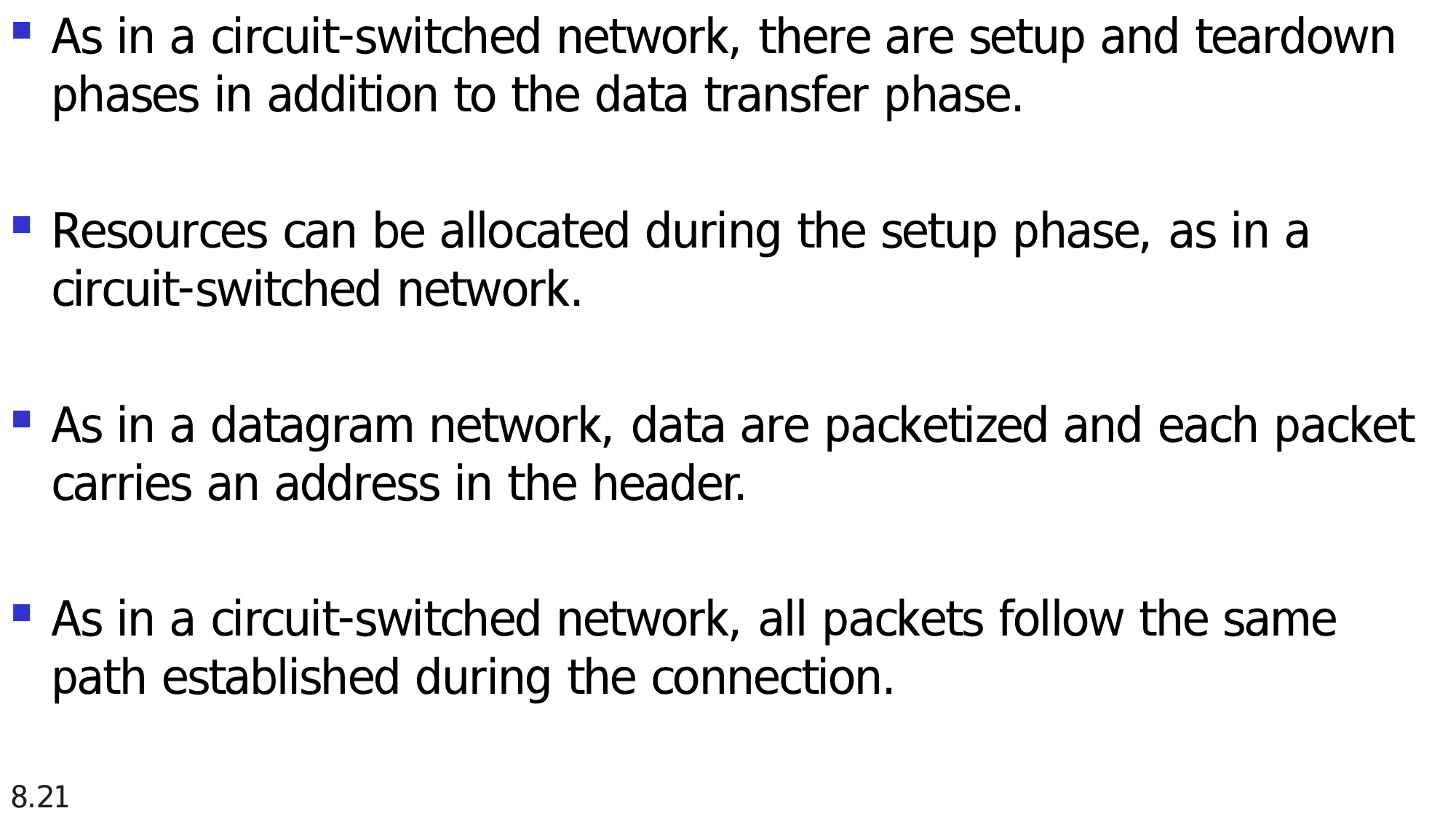

As in a circuit-switched network, there are setup and teardown phases in addition to the data transfer phase.

Resources can be allocated during the setup phase, as in a circuit-switched network.

As in a datagram network, data are packetized and each packet carries an address in the header.

As in a circuit-switched network, all packets follow the same path established during the connection.
8.21